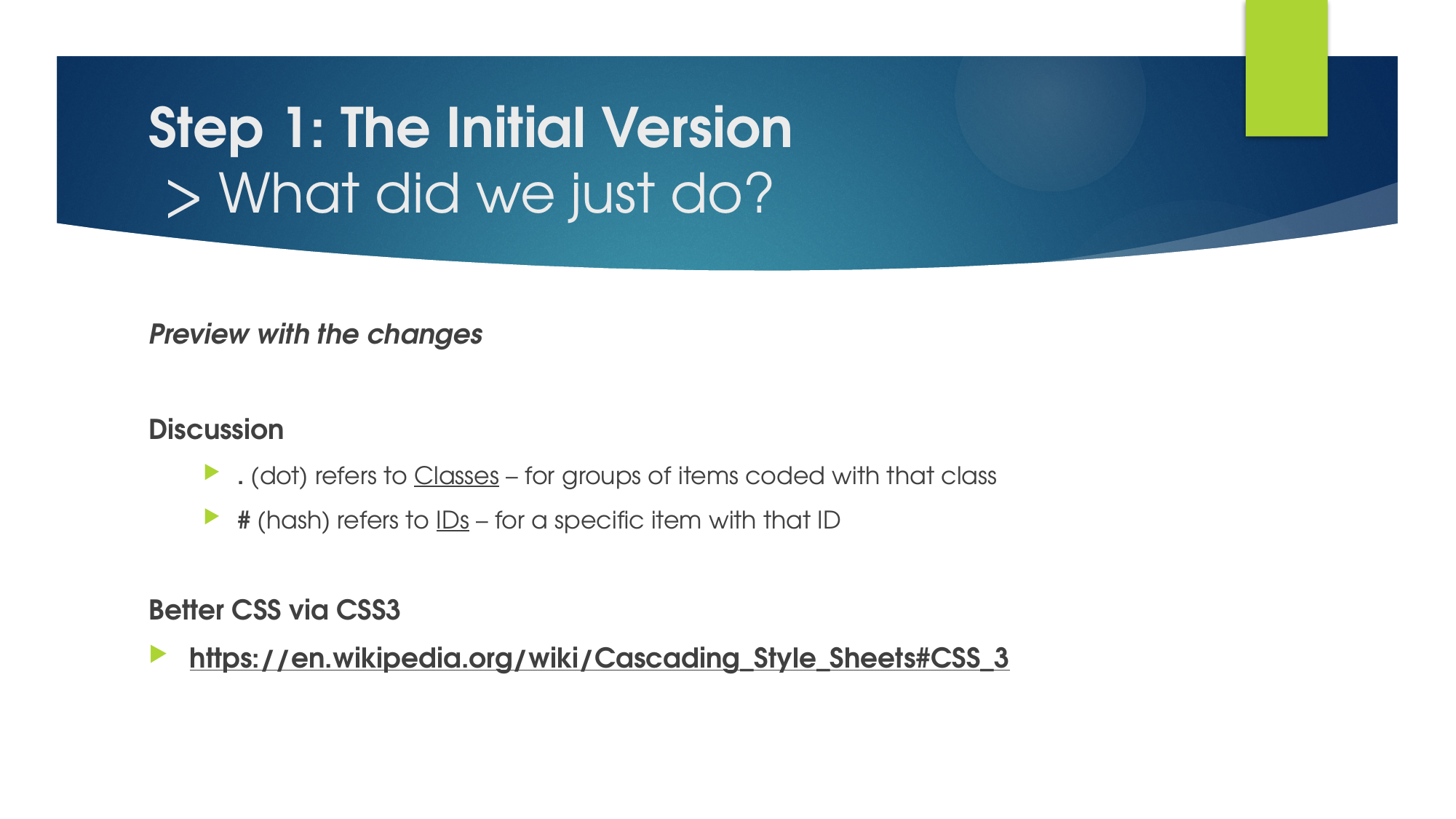

# Step 1: The Initial Version > What did we just do?
Preview with the changes

Discussion
. (dot) refers to Classes – for groups of items coded with that class
# (hash) refers to IDs – for a specific item with that ID

Better CSS via CSS3
https://en.wikipedia.org/wiki/Cascading_Style_Sheets#CSS_3